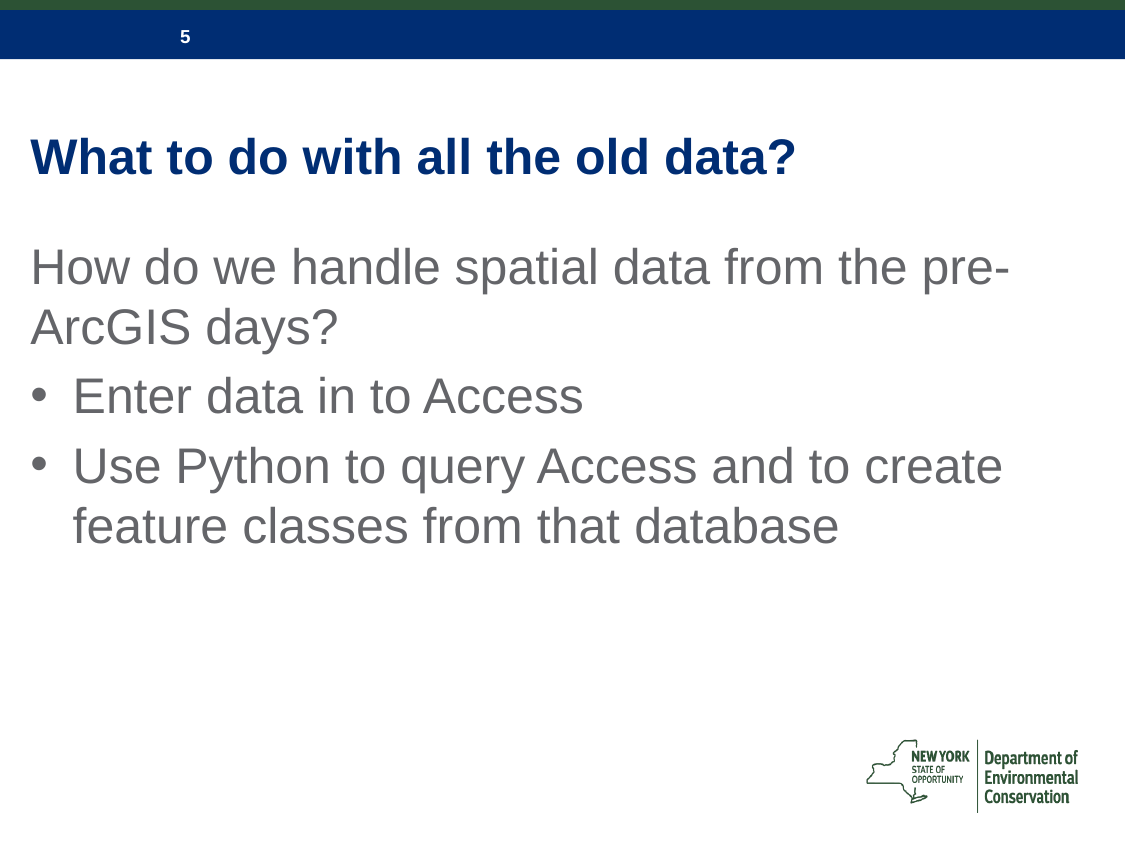

# What to do with all the old data?
How do we handle spatial data from the pre-ArcGIS days?
Enter data in to Access
Use Python to query Access and to create feature classes from that database